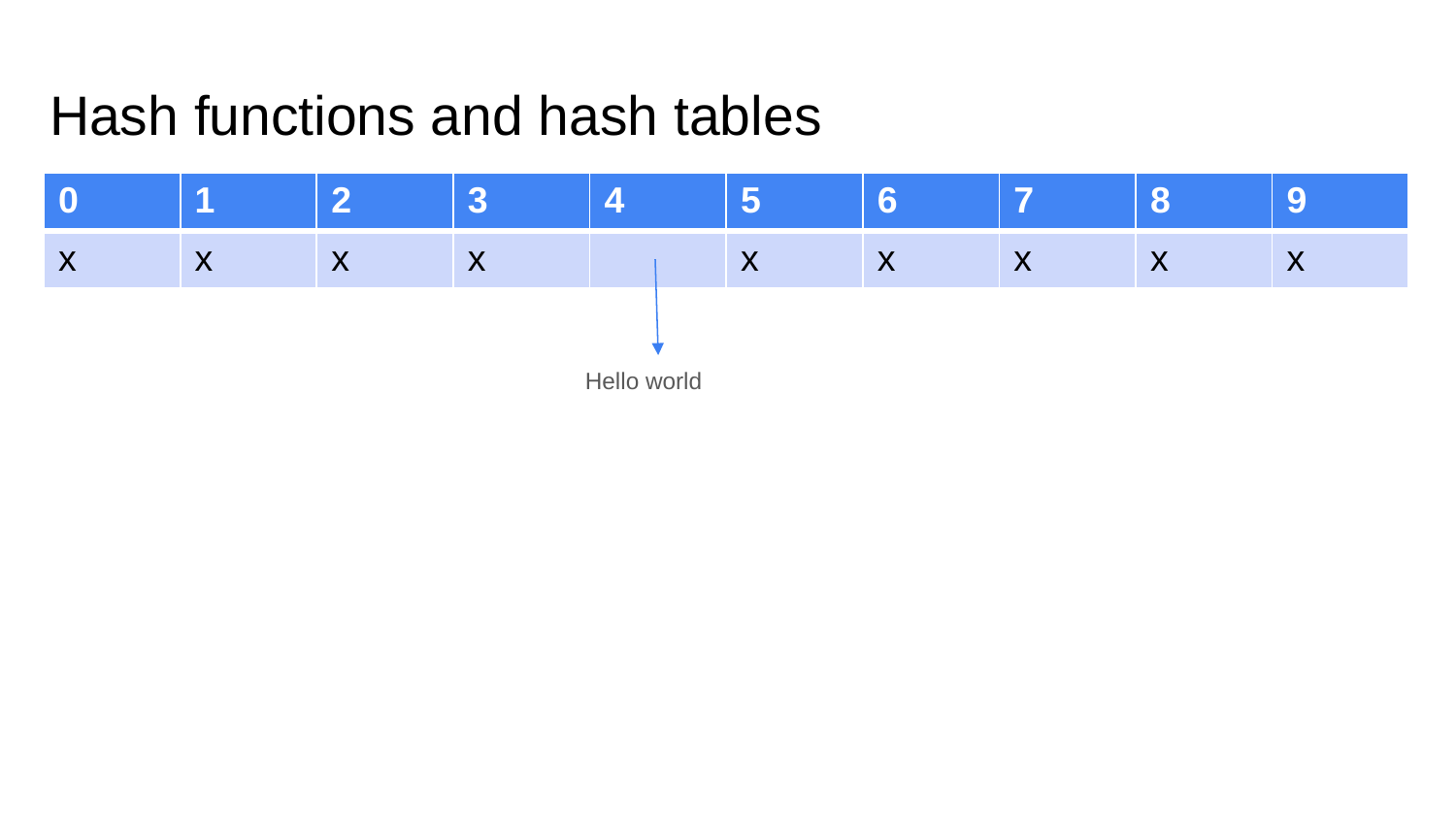

# Hash functions and hash tables
| 0​ | 1​ | 2​ | 3​ | 4​ | 5​ | 6​ | 7​ | 8​ | 9​ |
| --- | --- | --- | --- | --- | --- | --- | --- | --- | --- |
| ​x | ​x | ​x | ​x |  | ​x | ​x | ​x | ​x | ​x |
Hello world